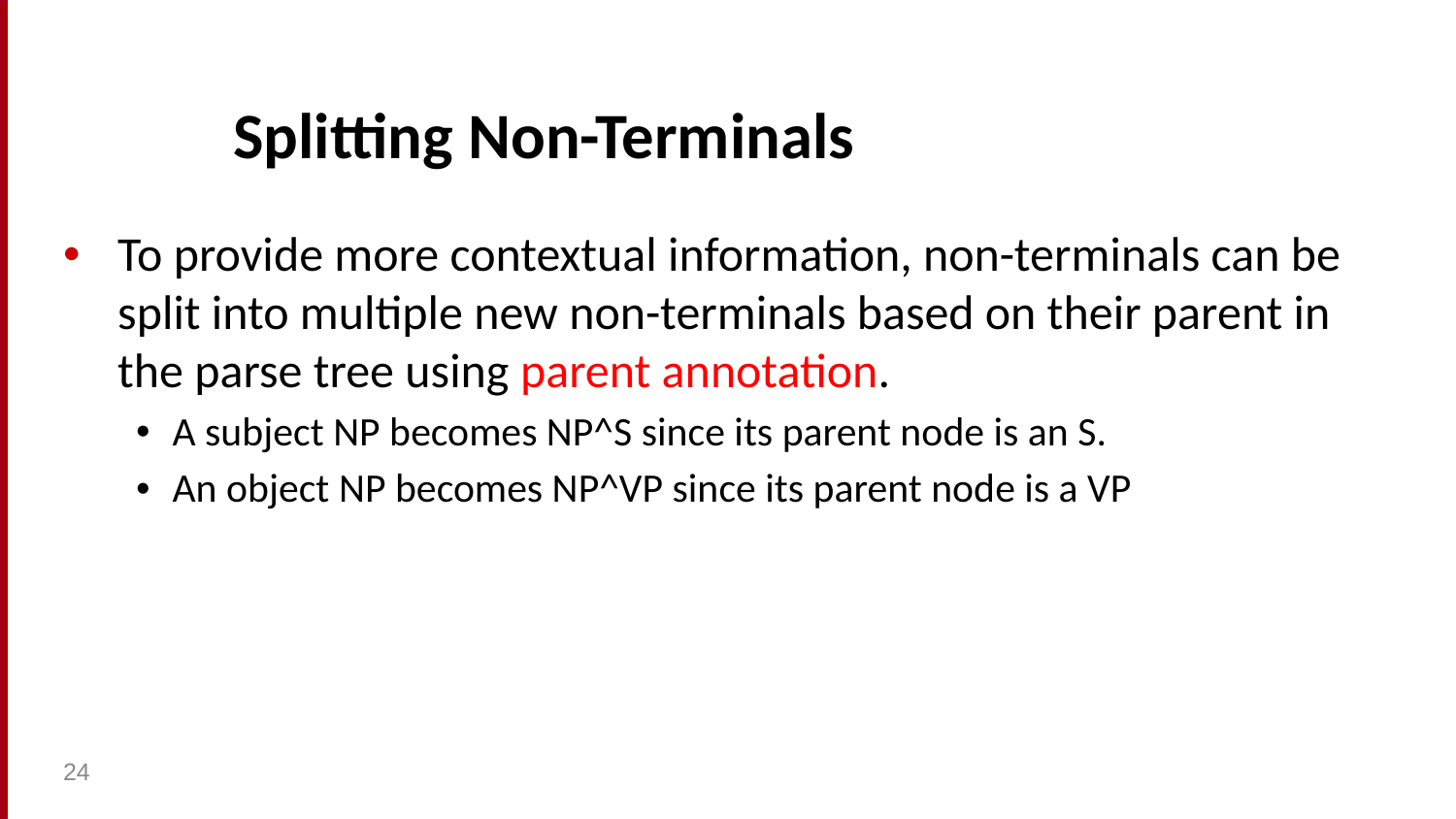

# Splitting Non-Terminals
To provide more contextual information, non-terminals can be split into multiple new non-terminals based on their parent in the parse tree using parent annotation.
A subject NP becomes NP^S since its parent node is an S.
An object NP becomes NP^VP since its parent node is a VP
24